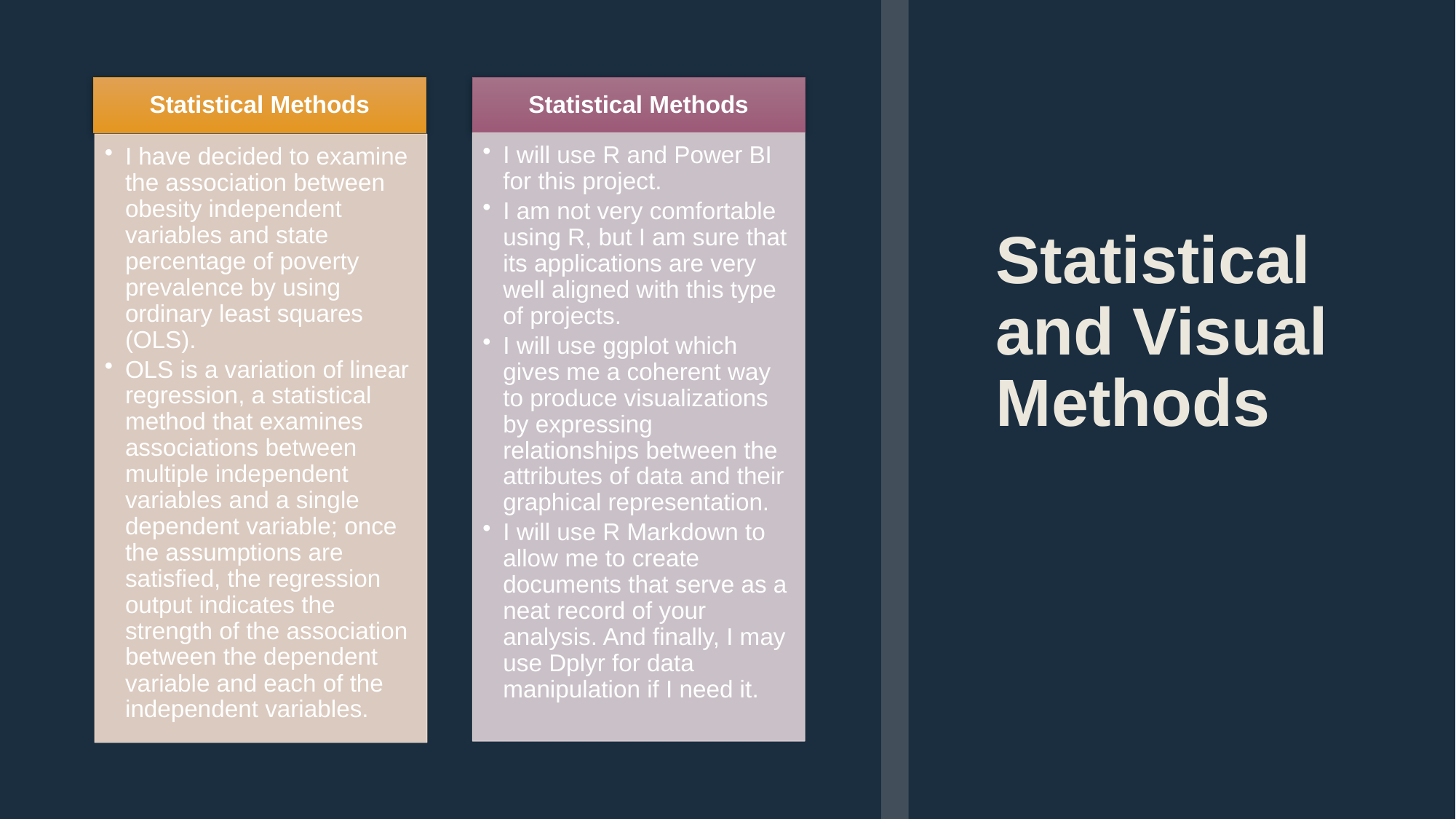

# Statistical and Visual Methods
Statistical Methods
I have decided to examine the association between obesity independent variables and state percentage of poverty prevalence by using ordinary least squares (OLS).
OLS is a variation of linear regression, a statistical method that examines associations between multiple independent variables and a single dependent variable; once the assumptions are satisfied, the regression output indicates the strength of the association between the dependent variable and each of the independent variables.

Statistical Methods
I will use R and Power BI for this project.
I am not very comfortable using R, but I am sure that its applications are very well aligned with this type of projects.
I will use ggplot which gives me a coherent way to produce visualizations by expressing relationships between the attributes of data and their graphical representation.
I will use R Markdown to allow me to create documents that serve as a neat record of your analysis. And finally, I may use Dplyr for data manipulation if I need it.